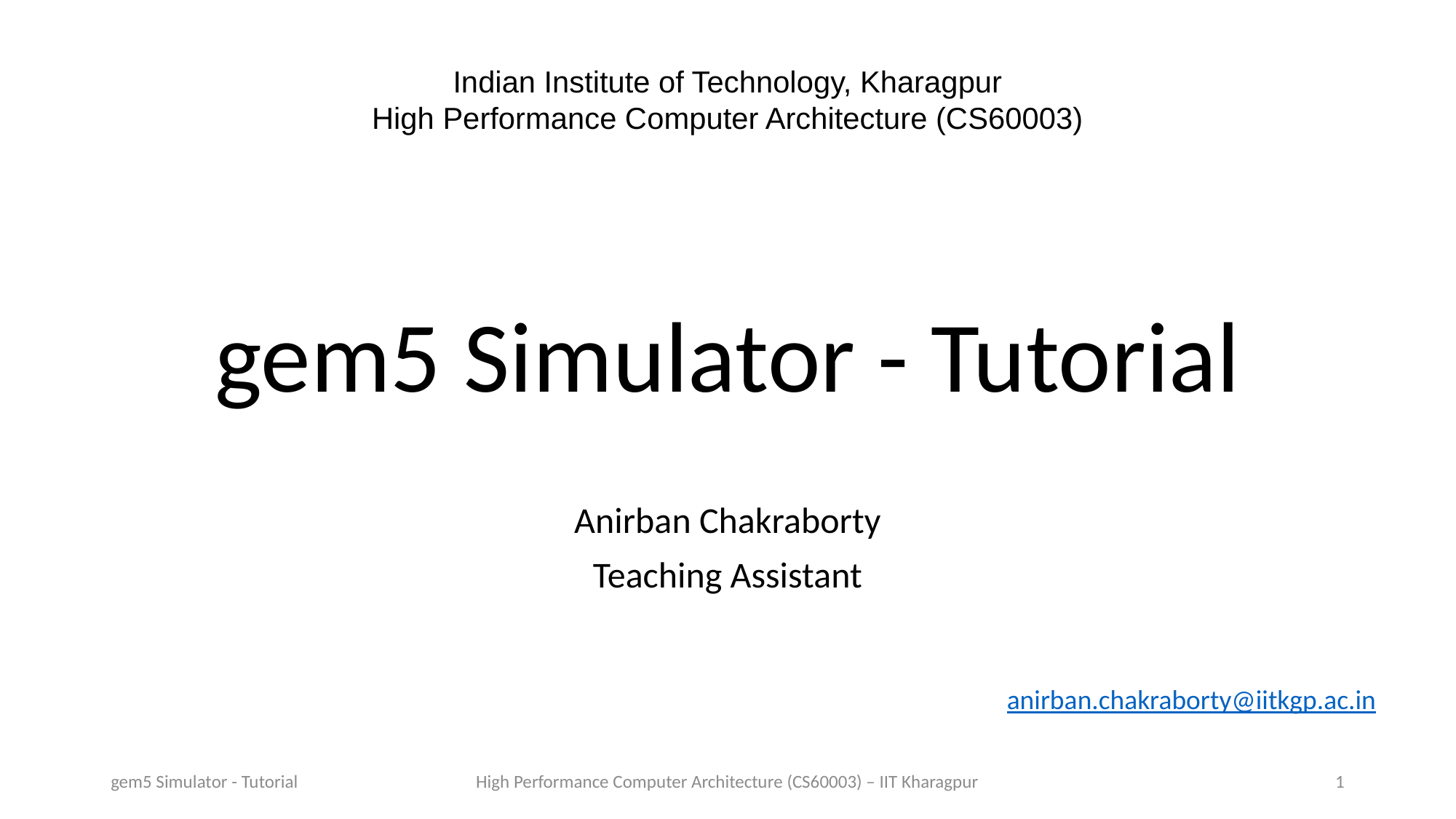

Indian Institute of Technology, Kharagpur
High Performance Computer Architecture (CS60003)
gem5 Simulator - Tutorial
Anirban Chakraborty
Teaching Assistant
anirban.chakraborty@iitkgp.ac.in
gem5 Simulator - Tutorial
High Performance Computer Architecture (CS60003) – IIT Kharagpur
1